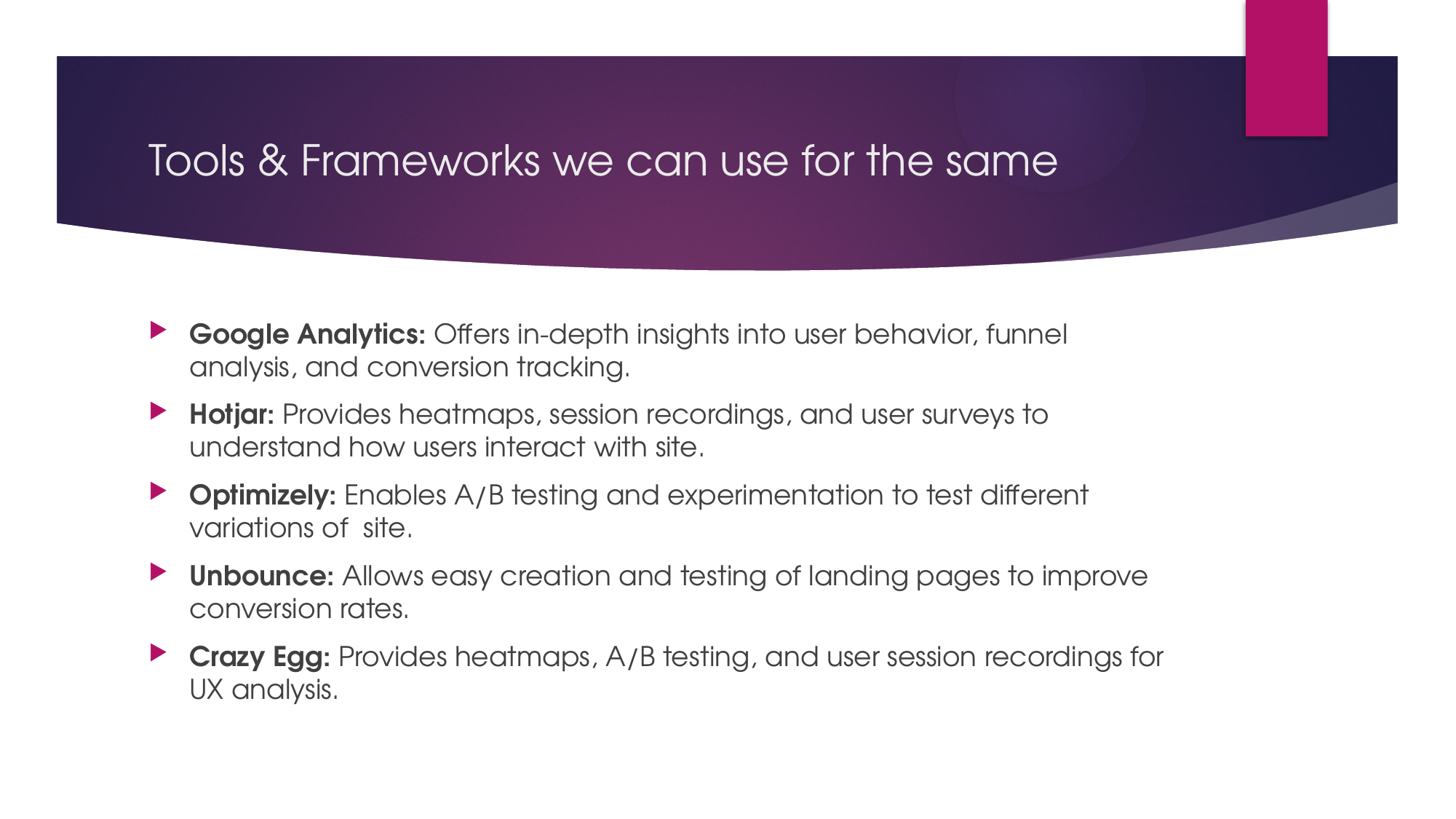

# Tools & Frameworks we can use for the same
Google Analytics: Offers in-depth insights into user behavior, funnel analysis, and conversion tracking.
Hotjar: Provides heatmaps, session recordings, and user surveys to understand how users interact with site.
Optimizely: Enables A/B testing and experimentation to test different variations of  site.
Unbounce: Allows easy creation and testing of landing pages to improve conversion rates.
Crazy Egg: Provides heatmaps, A/B testing, and user session recordings for UX analysis.